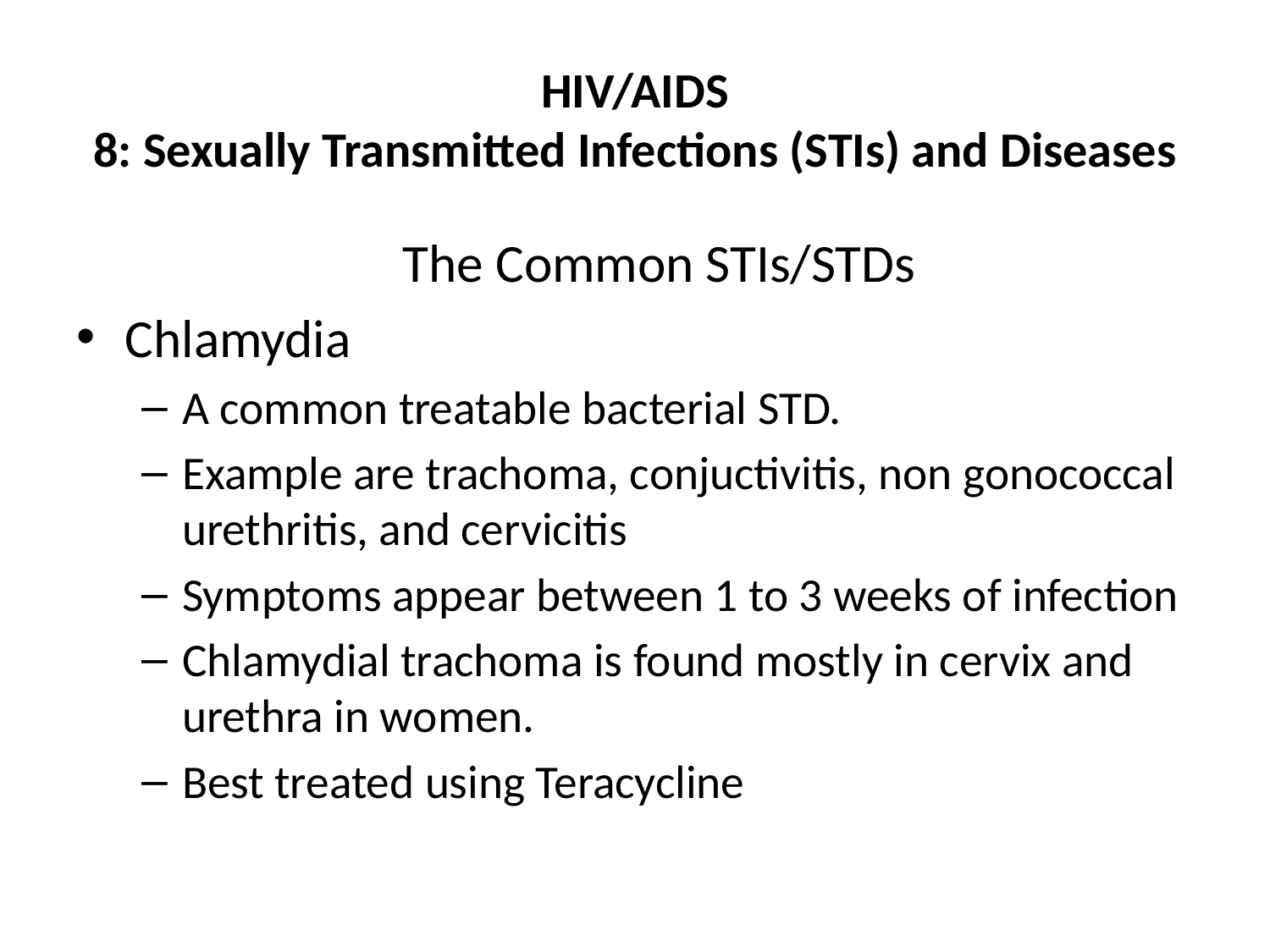

# HIV/AIDS 8: Sexually Transmitted Infections (STIs) and Diseases
	The Common STIs/STDs
Chlamydia
A common treatable bacterial STD.
Example are trachoma, conjuctivitis, non gonococcal urethritis, and cervicitis
Symptoms appear between 1 to 3 weeks of infection
Chlamydial trachoma is found mostly in cervix and urethra in women.
Best treated using Teracycline